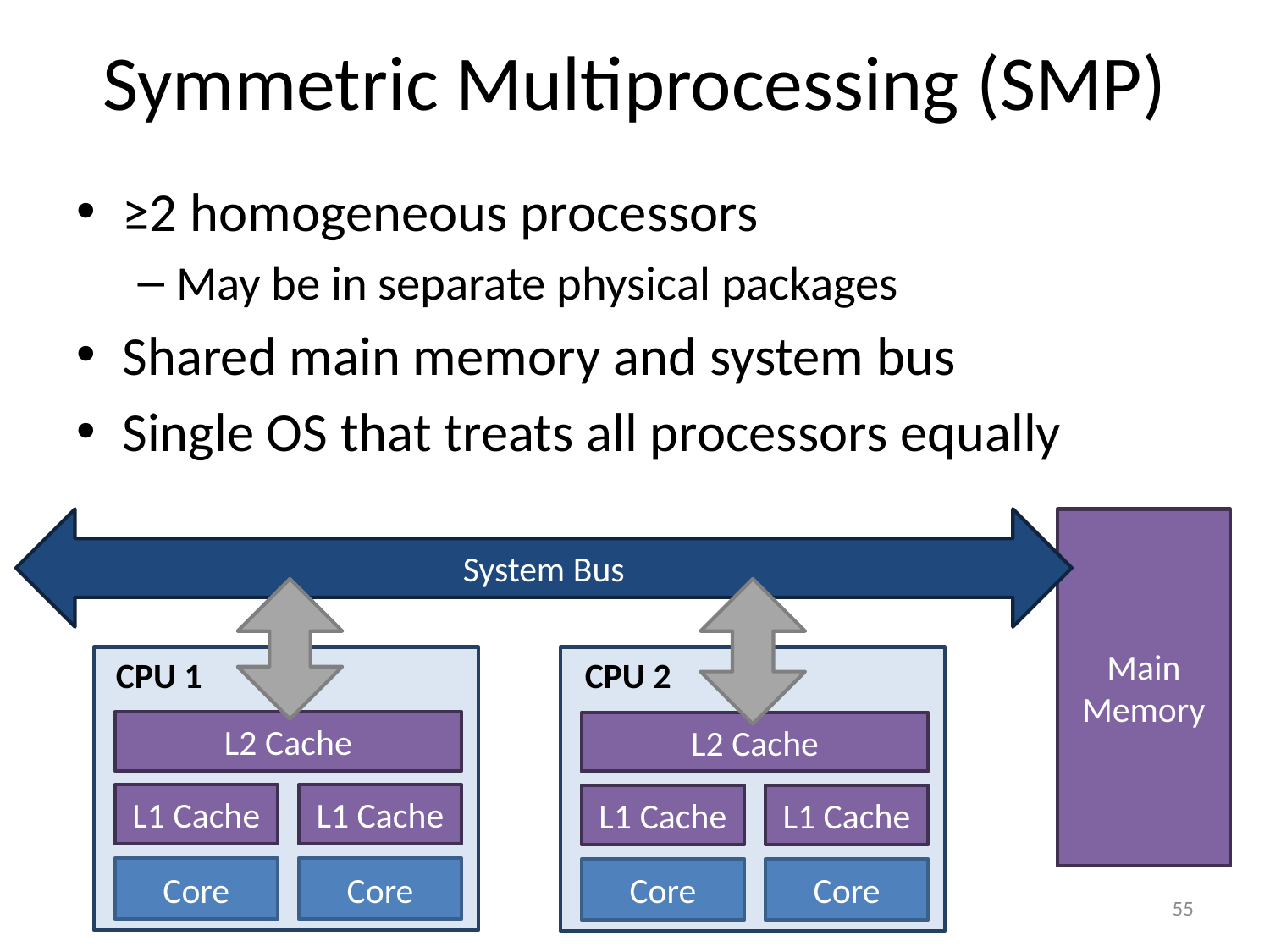

# Symmetric Multiprocessing (SMP)
≥2 homogeneous processors
May be in separate physical packages
Shared main memory and system bus
Single OS that treats all processors equally
System Bus
Main Memory

CPU 1

CPU 2
L2 Cache
L2 Cache
L1 Cache
L1 Cache
L1 Cache
L1 Cache
Core
Core
Core
Core
55